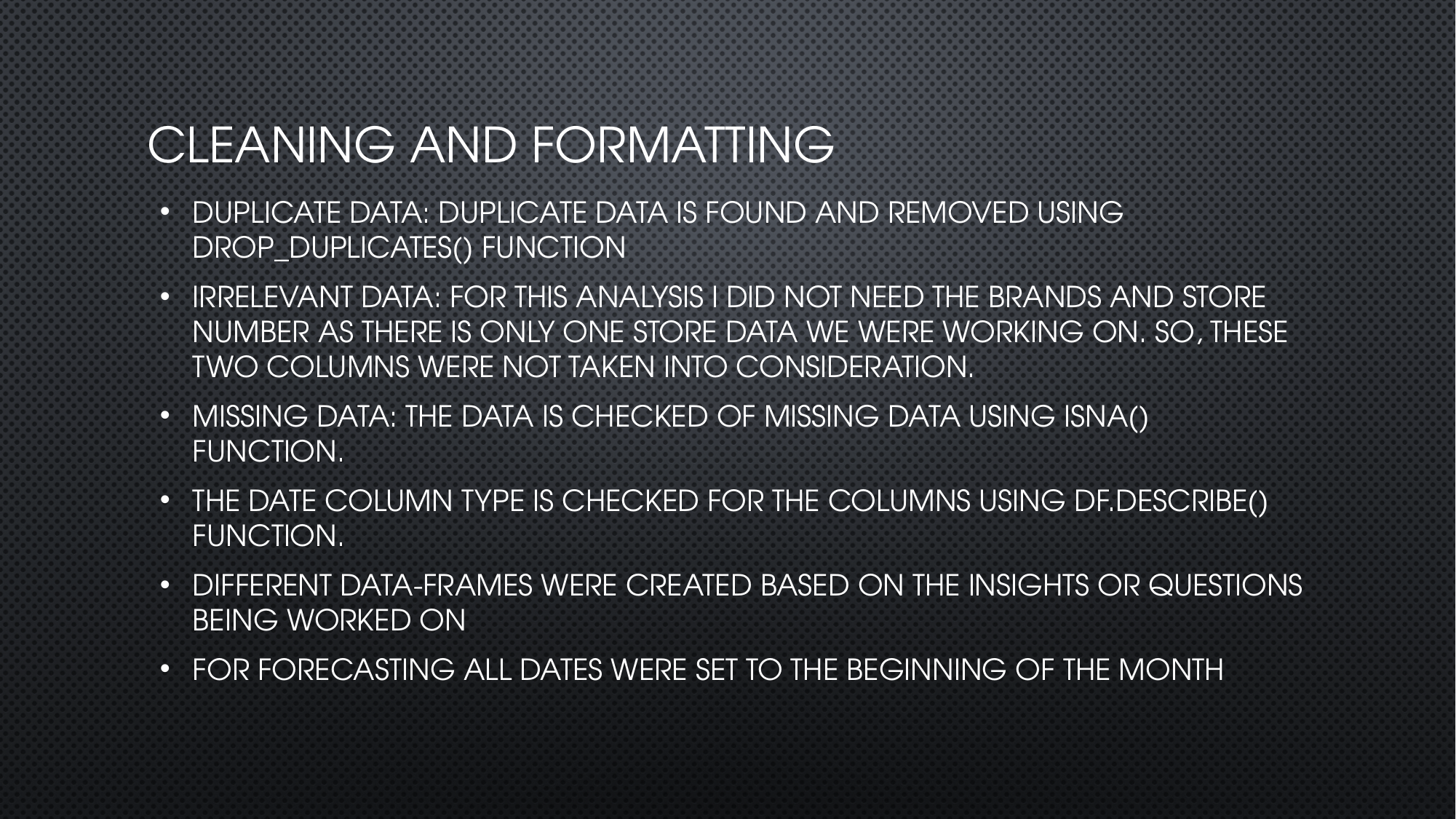

# Cleaning and Formatting
Duplicate data: duplicate data is found and removed using drop_duplicates() function
Irrelevant Data: For this analysis I did not need the brands and store number as there is only one store data we were working on. So, these two columns were not taken into consideration.
Missing Data: The data is checked of missing data using isna() function.
The date column type is checked for the columns using df.describe() function.
different data-frames were created based on the insights or questions being worked on
For forecasting all dates were set to the beginning of the month